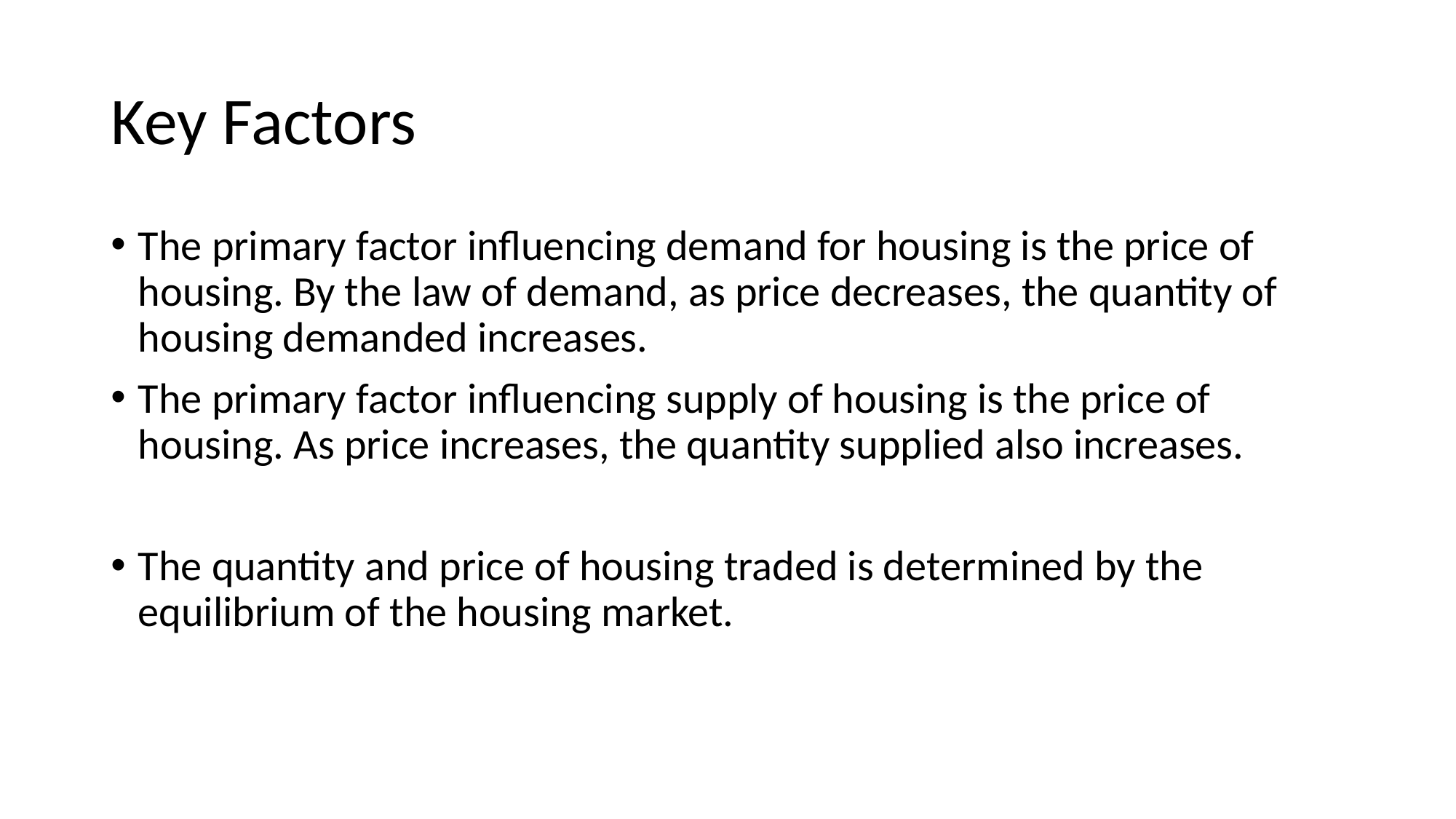

# Key Factors
The primary factor influencing demand for housing is the price of housing. By the law of demand, as price decreases, the quantity of housing demanded increases.
The primary factor influencing supply of housing is the price of housing. As price increases, the quantity supplied also increases.

The quantity and price of housing traded is determined by the equilibrium of the housing market.